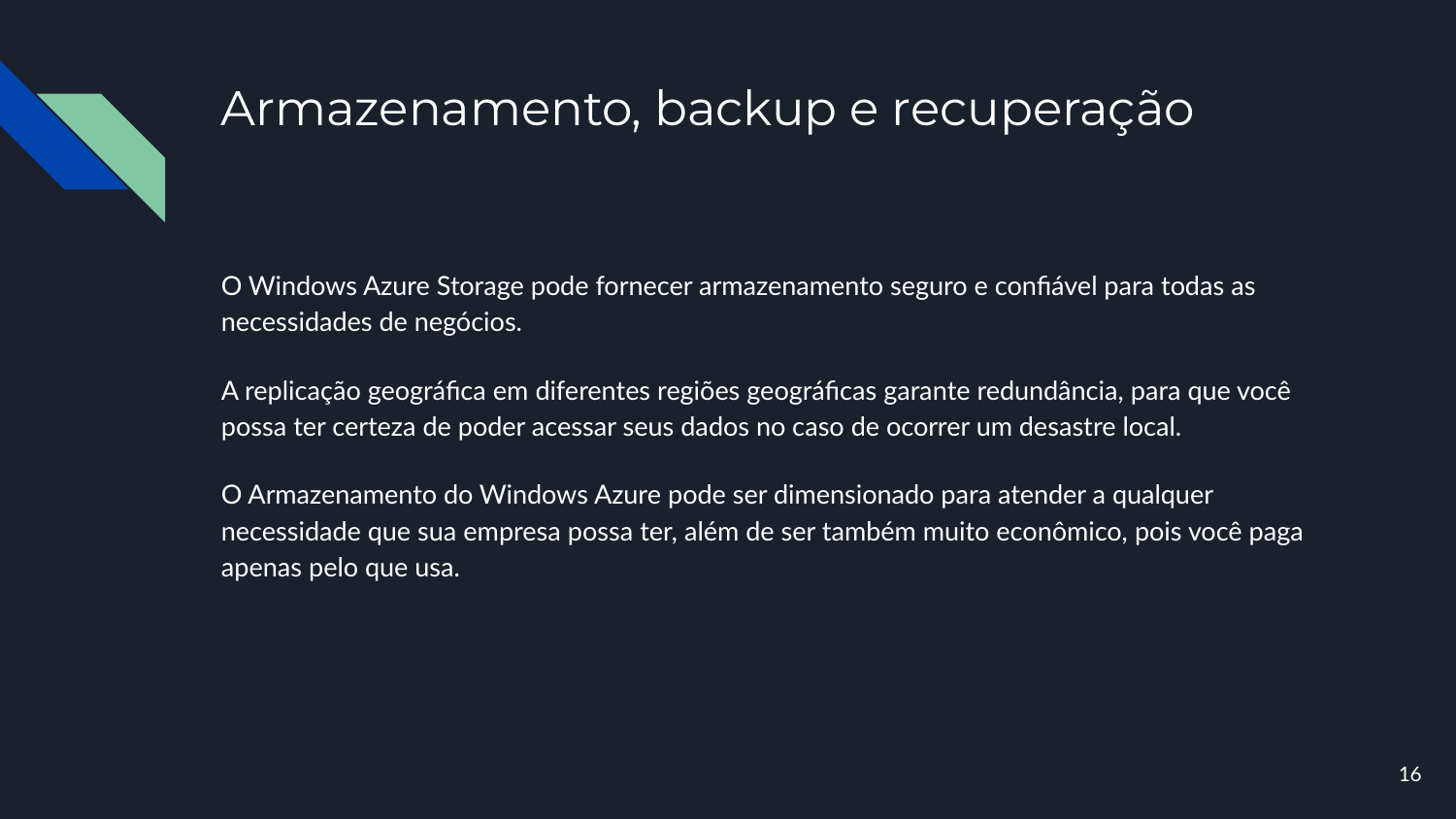

# Armazenamento, backup e recuperação
O Windows Azure Storage pode fornecer armazenamento seguro e confiável para todas as necessidades de negócios.
A replicação geográfica em diferentes regiões geográficas garante redundância, para que você possa ter certeza de poder acessar seus dados no caso de ocorrer um desastre local.
O Armazenamento do Windows Azure pode ser dimensionado para atender a qualquer necessidade que sua empresa possa ter, além de ser também muito econômico, pois você paga apenas pelo que usa.
16